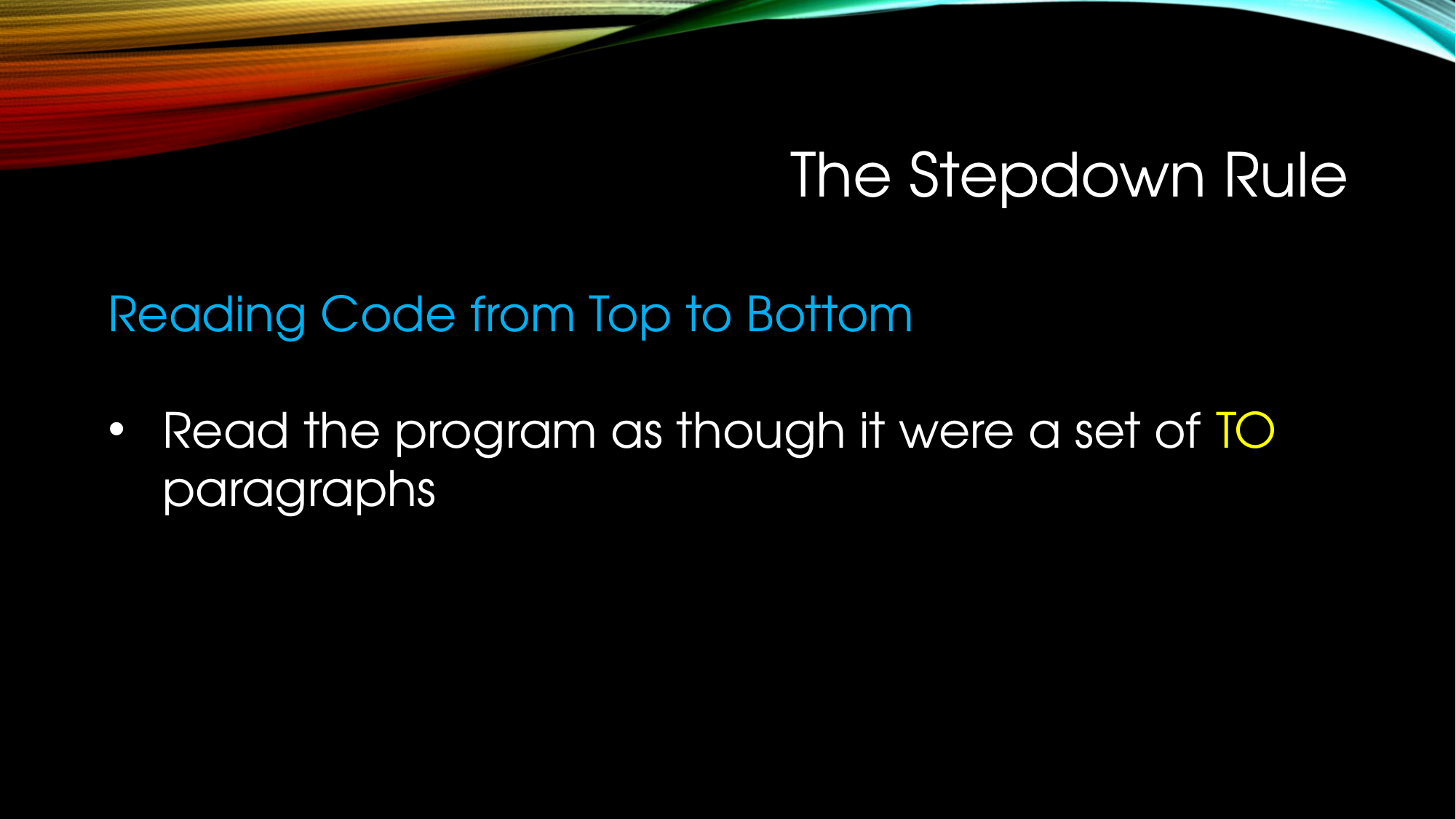

# The Stepdown Rule
Reading Code from Top to Bottom

Read the program as though it were a set of TO paragraphs